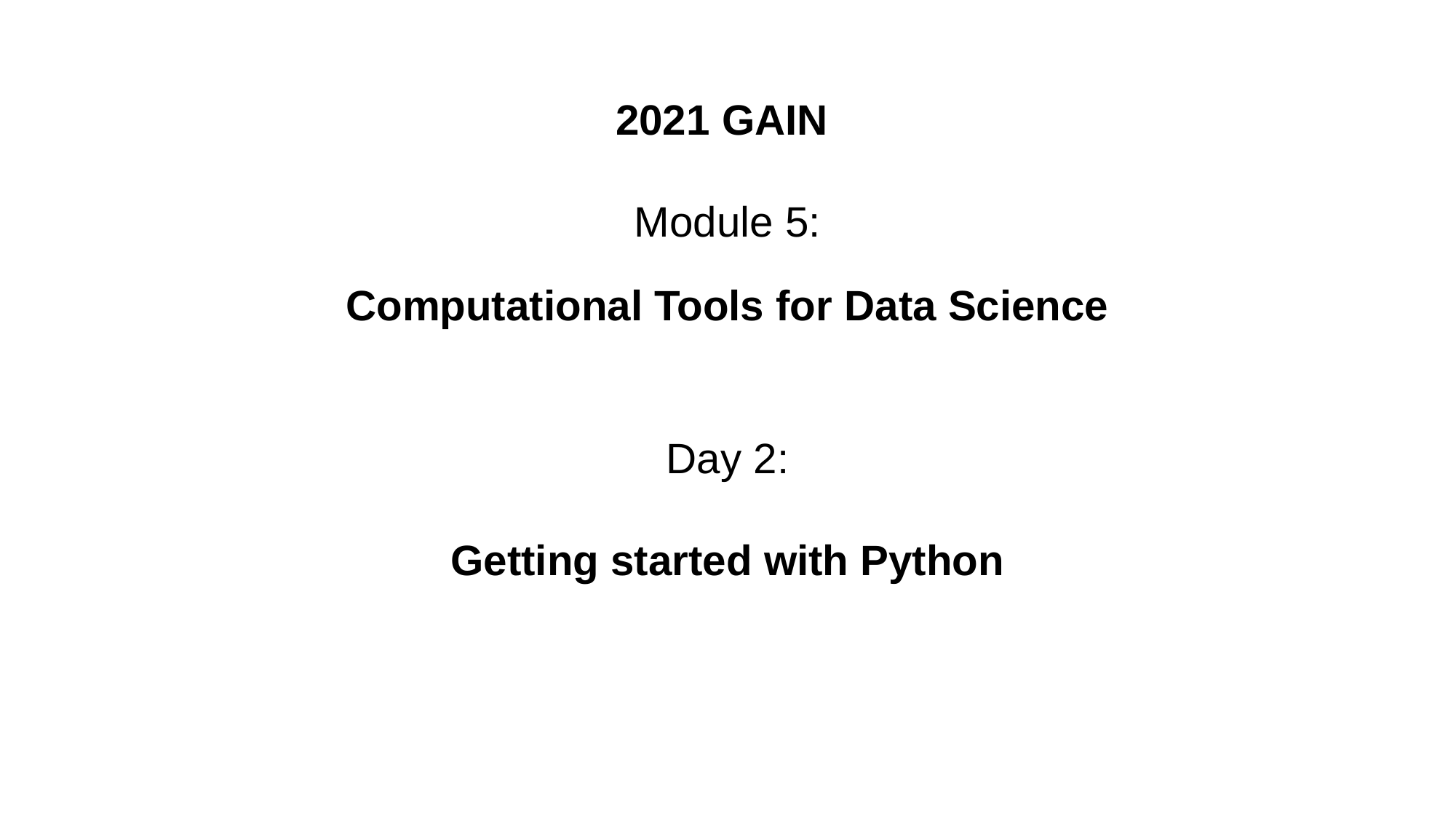

2021 GAIN

Module 5:

Computational Tools for Data Science

Day 2:

Getting started with Python